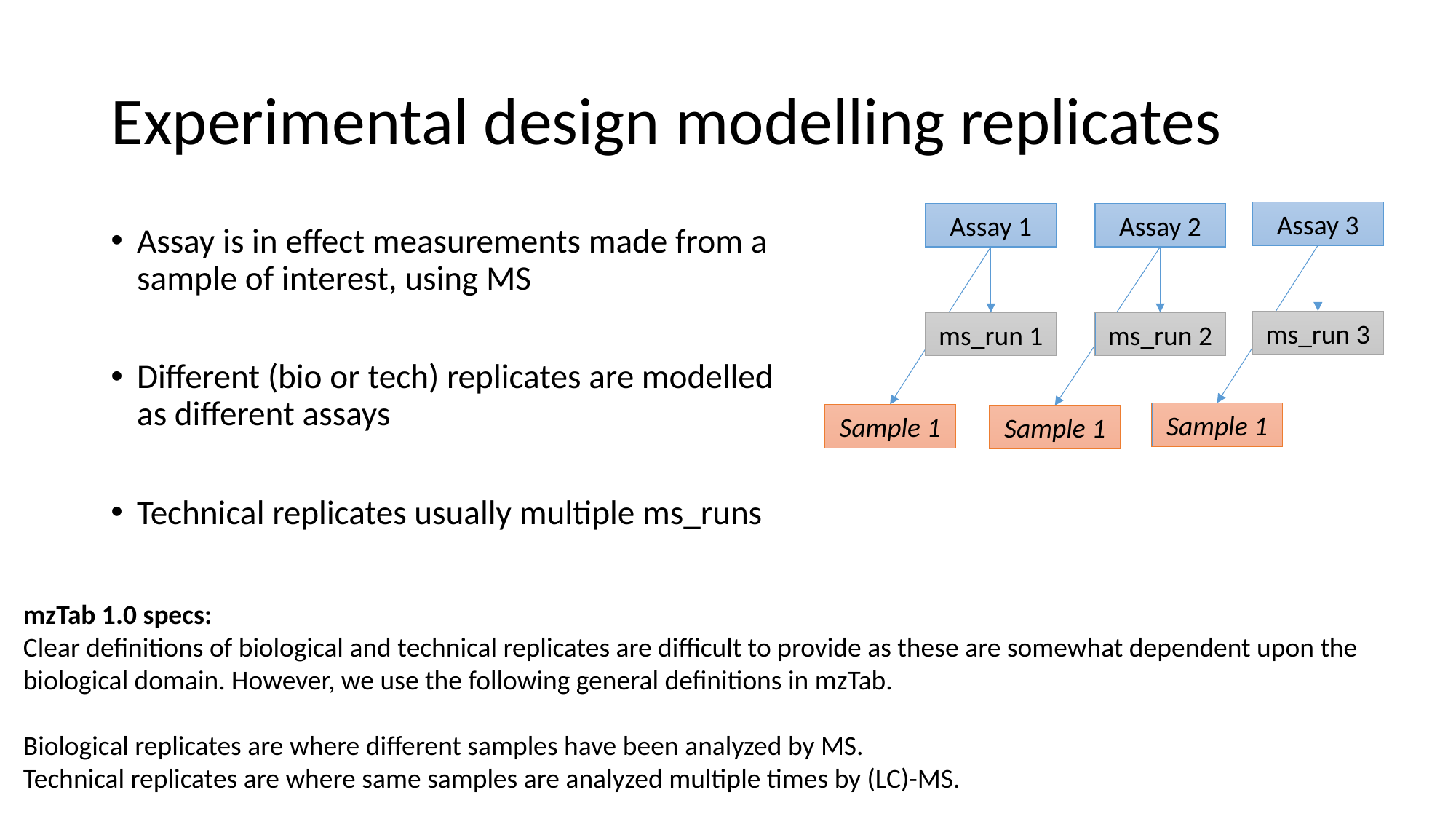

# Experimental design modelling replicates
Assay 3
Assay 1
Assay 2
Assay is in effect measurements made from a sample of interest, using MS

Different (bio or tech) replicates are modelled as different assays

Technical replicates usually multiple ms_runs

ms_run 3
ms_run 1
ms_run 2
Sample 1
Sample 1
Sample 1
mzTab 1.0 specs:
Clear definitions of biological and technical replicates are difficult to provide as these are somewhat dependent upon the biological domain. However, we use the following general definitions in mzTab.

Biological replicates are where different samples have been analyzed by MS.
Technical replicates are where same samples are analyzed multiple times by (LC)-MS.